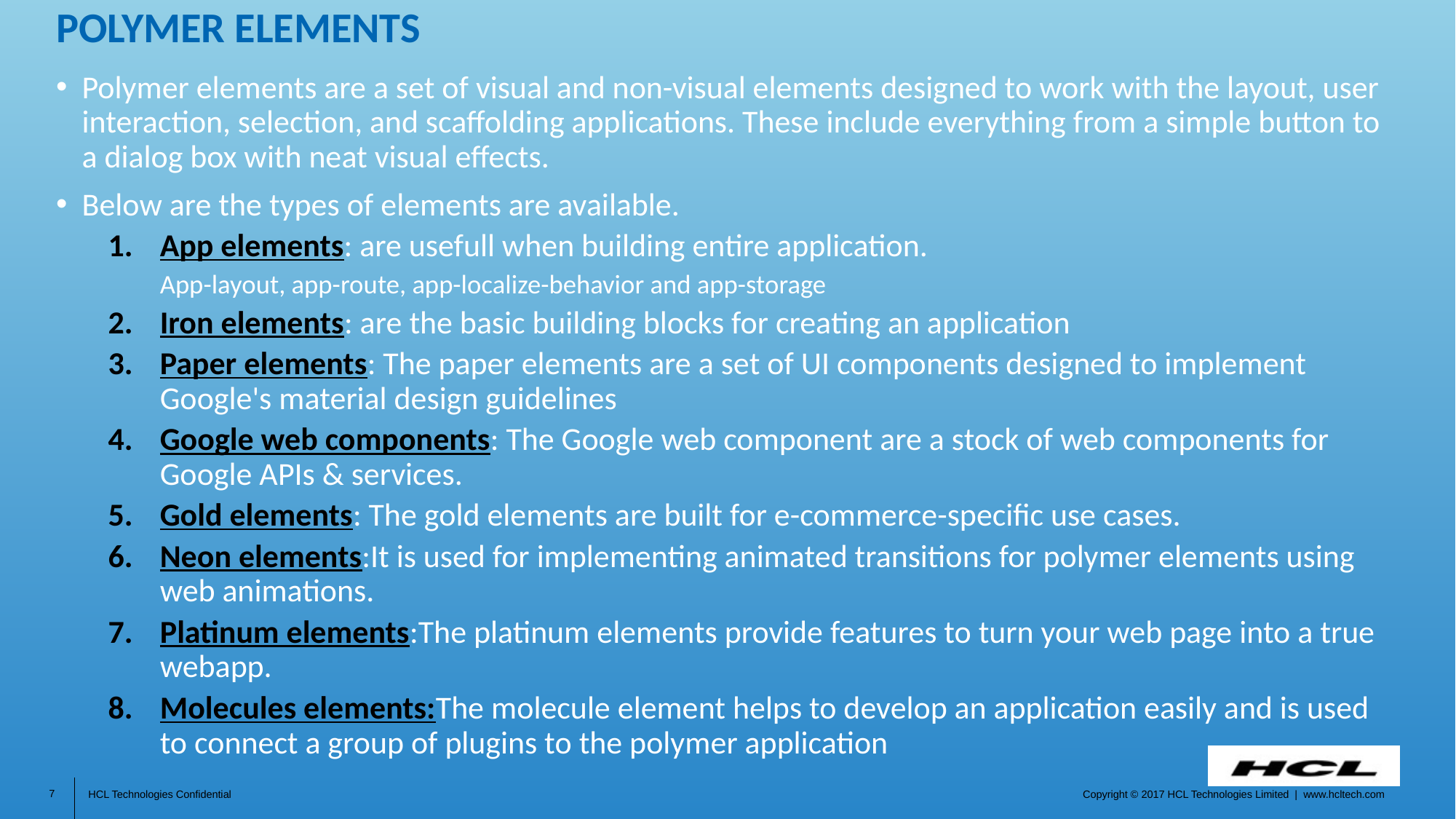

# Polymer elements
Polymer elements are a set of visual and non-visual elements designed to work with the layout, user interaction, selection, and scaffolding applications. These include everything from a simple button to a dialog box with neat visual effects.
Below are the types of elements are available.
App elements: are usefull when building entire application.
App-layout, app-route, app-localize-behavior and app-storage
Iron elements: are the basic building blocks for creating an application
Paper elements: The paper elements are a set of UI components designed to implement Google's material design guidelines
Google web components: The Google web component are a stock of web components for Google APIs & services.
Gold elements: The gold elements are built for e-commerce-specific use cases.
Neon elements:It is used for implementing animated transitions for polymer elements using web animations.
Platinum elements:The platinum elements provide features to turn your web page into a true webapp.
Molecules elements:The molecule element helps to develop an application easily and is used to connect a group of plugins to the polymer application